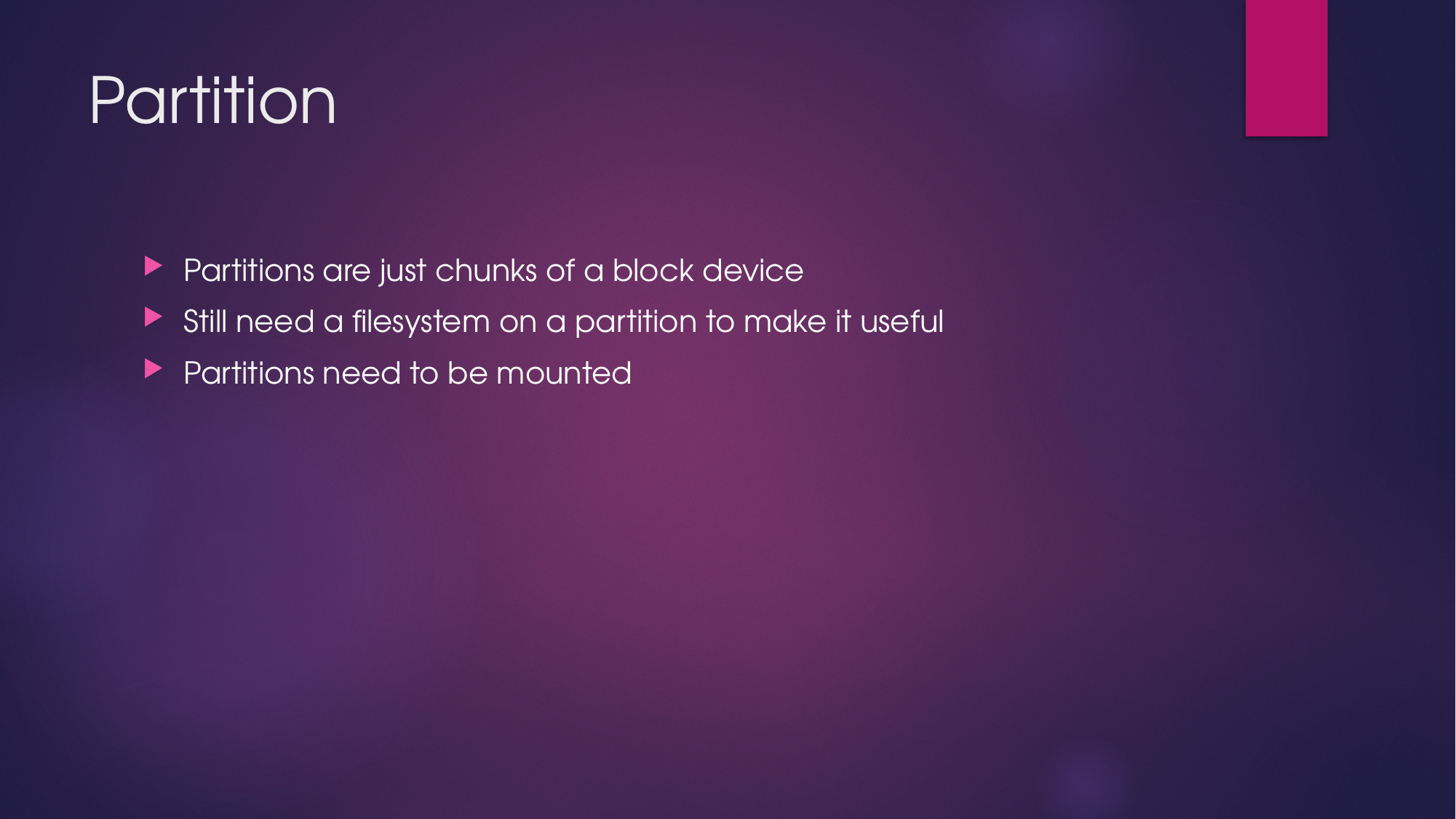

# Partition
Partitions are just chunks of a block device
Still need a filesystem on a partition to make it useful
Partitions need to be mounted